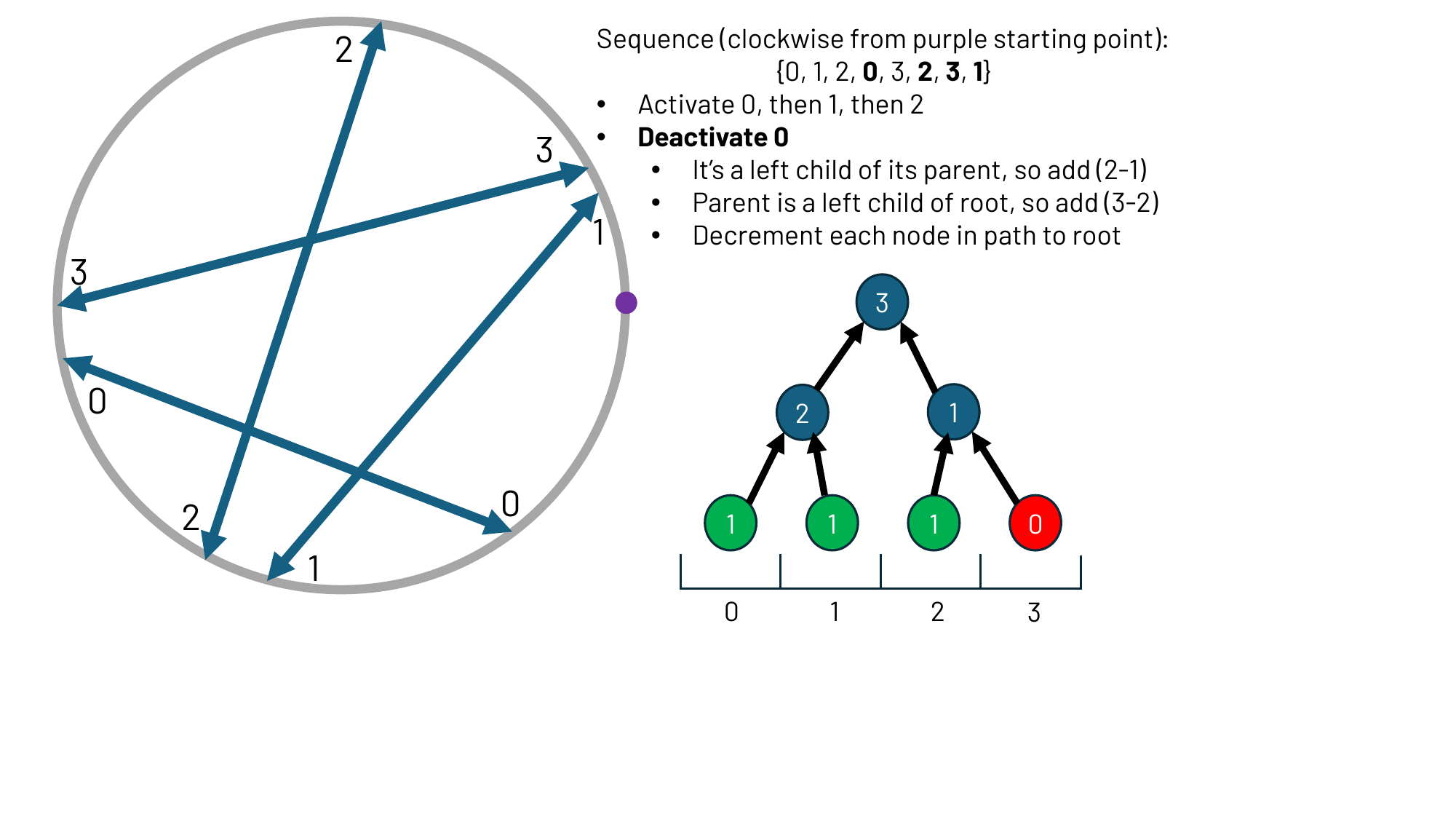

Sequence (clockwise from purple starting point):
{0, 1, 2, 0, 3, 2, 3, 1}
Activate 0, then 1, then 2
Deactivate 0
It’s a left child of its parent, so add (2-1)
Parent is a left child of root, so add (3-2)
Decrement each node in path to root

2

3
1
3
3

0
1
2
0
2
1
1
1
0
1

0
1
2
3